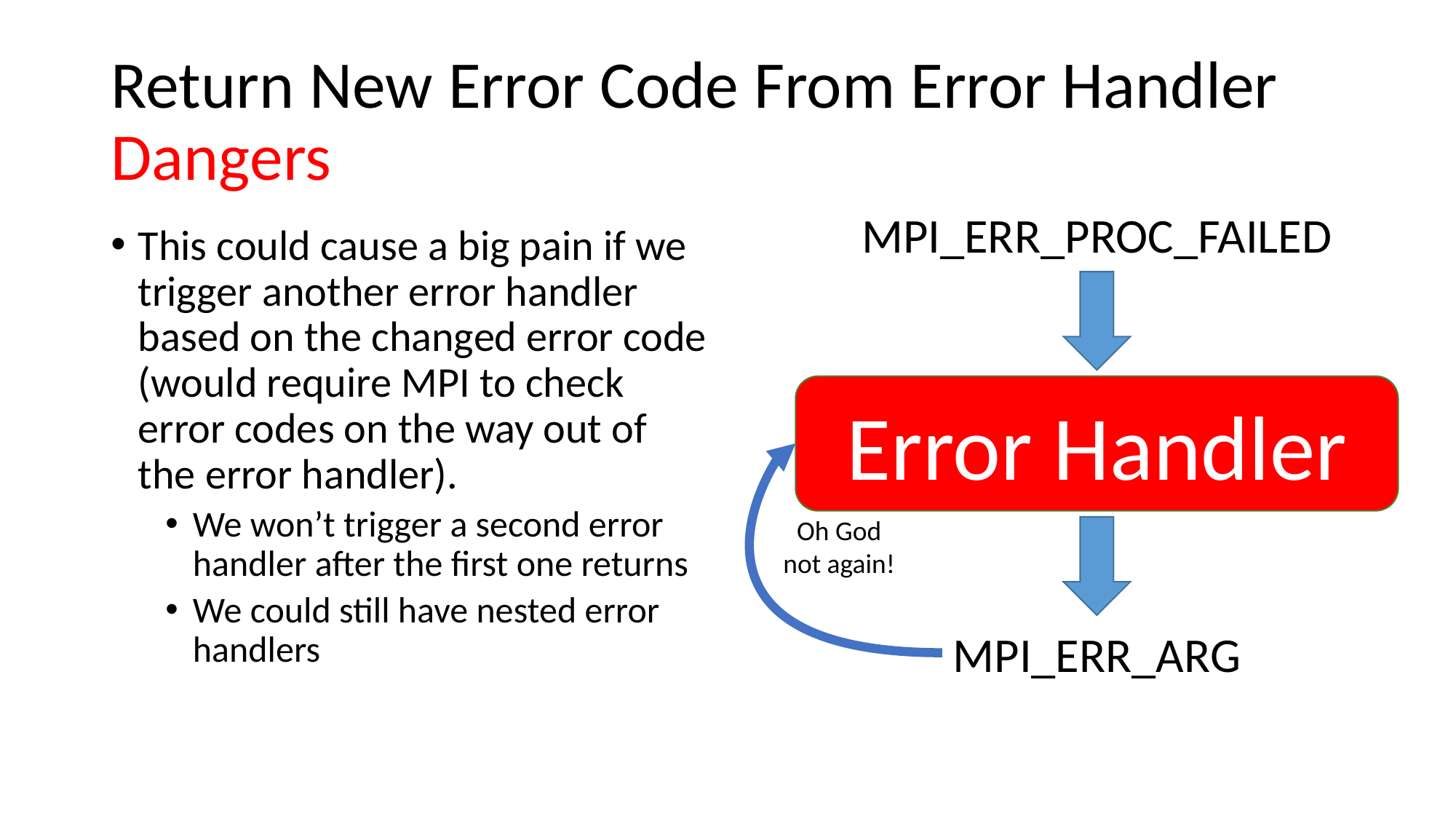

# Return New Error Code From Error Handler Dangers
MPI_ERR_PROC_FAILED

Error Handler

MPI_ERR_ARG
This could cause a big pain if we trigger another error handler based on the changed error code (would require MPI to check error codes on the way out of the error handler).
We won’t trigger a second error handler after the first one returns
We could still have nested error handlers
Oh God
not again!